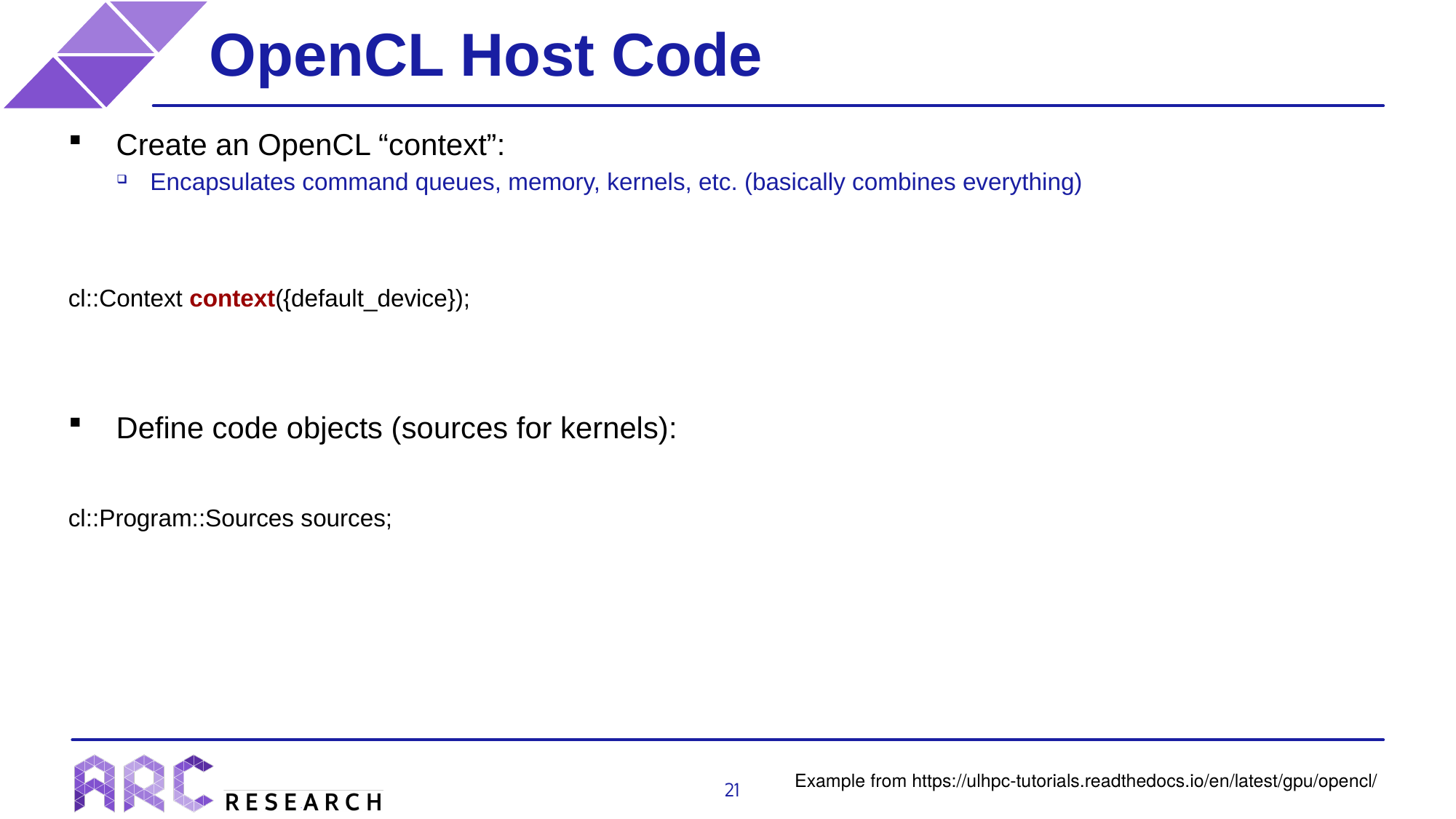

OpenCL Host Code
Create an OpenCL “context”:
Encapsulates command queues, memory, kernels, etc. (basically combines everything)

cl::Context context({default_device});

Define code objects (sources for kernels):

cl::Program::Sources sources;
Example from https://ulhpc-tutorials.readthedocs.io/en/latest/gpu/opencl/

21